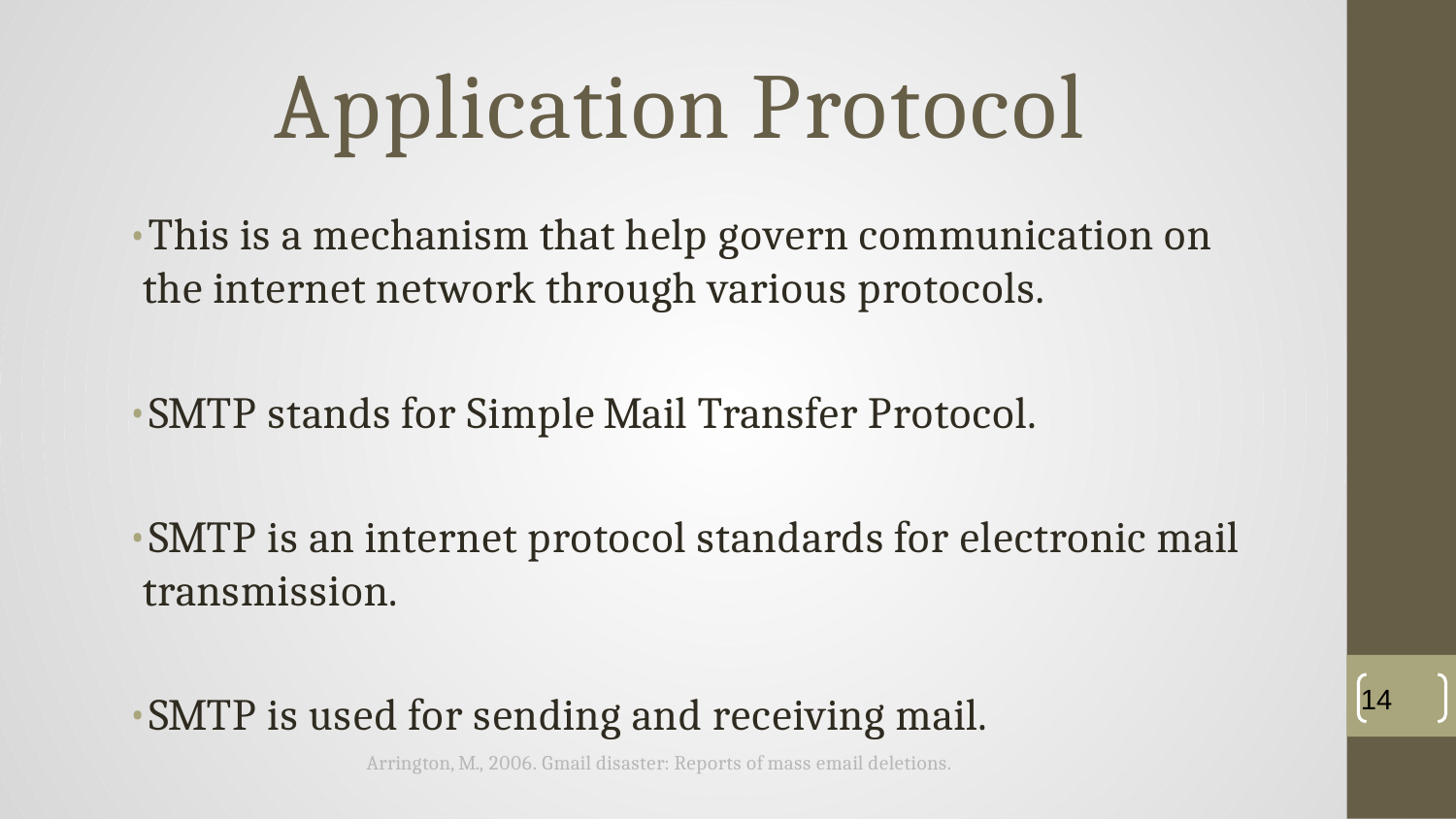

# Application Protocol
This is a mechanism that help govern communication on the internet network through various protocols.

SMTP stands for Simple Mail Transfer Protocol.

SMTP is an internet protocol standards for electronic mail transmission.

SMTP is used for sending and receiving mail.
14
Arrington, M., 2006. Gmail disaster: Reports of mass email deletions.